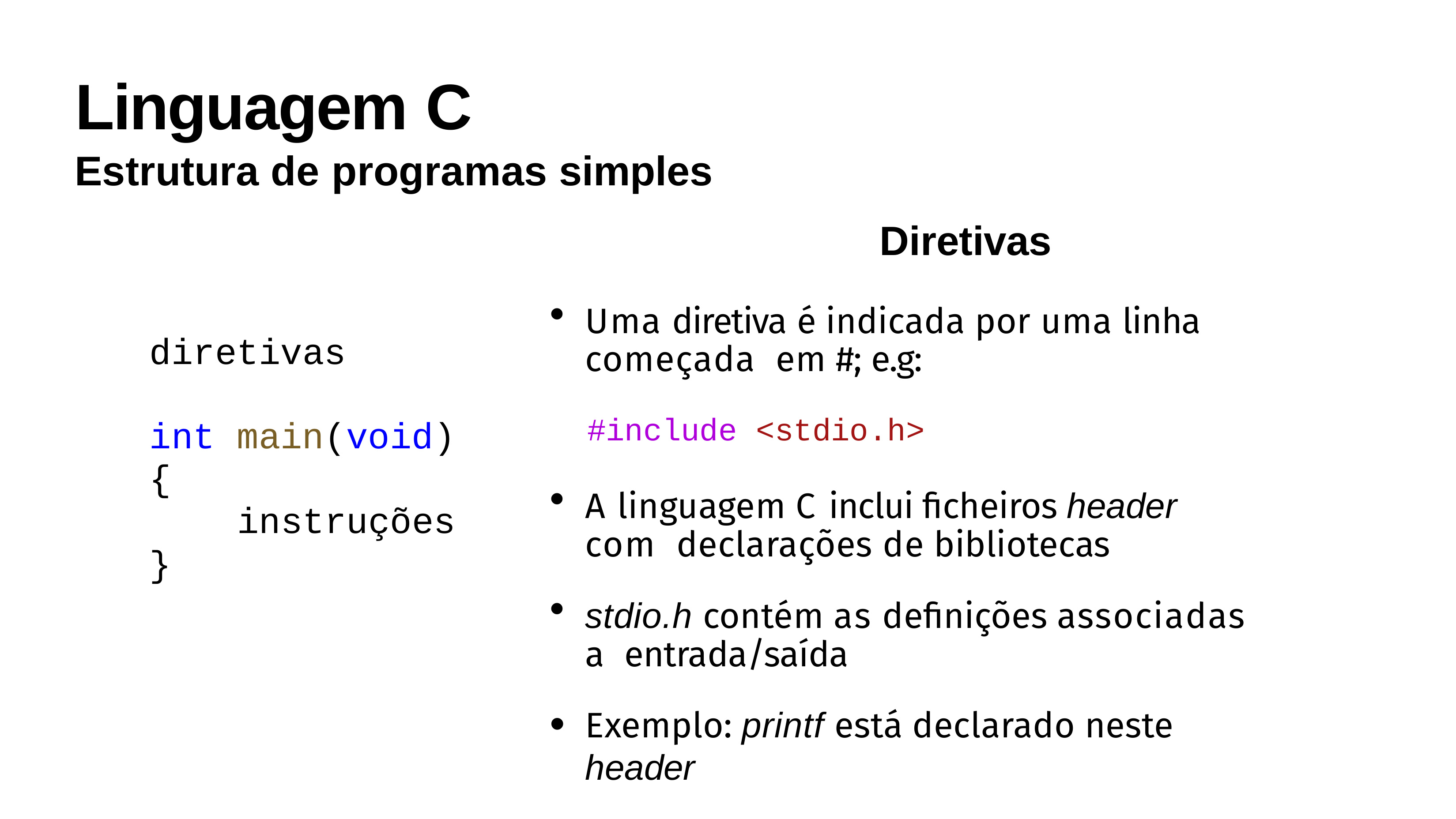

# Linguagem C
Estrutura de programas simples
Diretivas
Uma diretiva é indicada por uma linha começada  em #; e.g:
#include <stdio.h>

A linguagem C inclui ficheiros header com  declarações de bibliotecas
stdio.h contém as definições associadas a  entrada/saída
Exemplo: printf está declarado neste header
diretivas
int main(void)
{
instruções
}